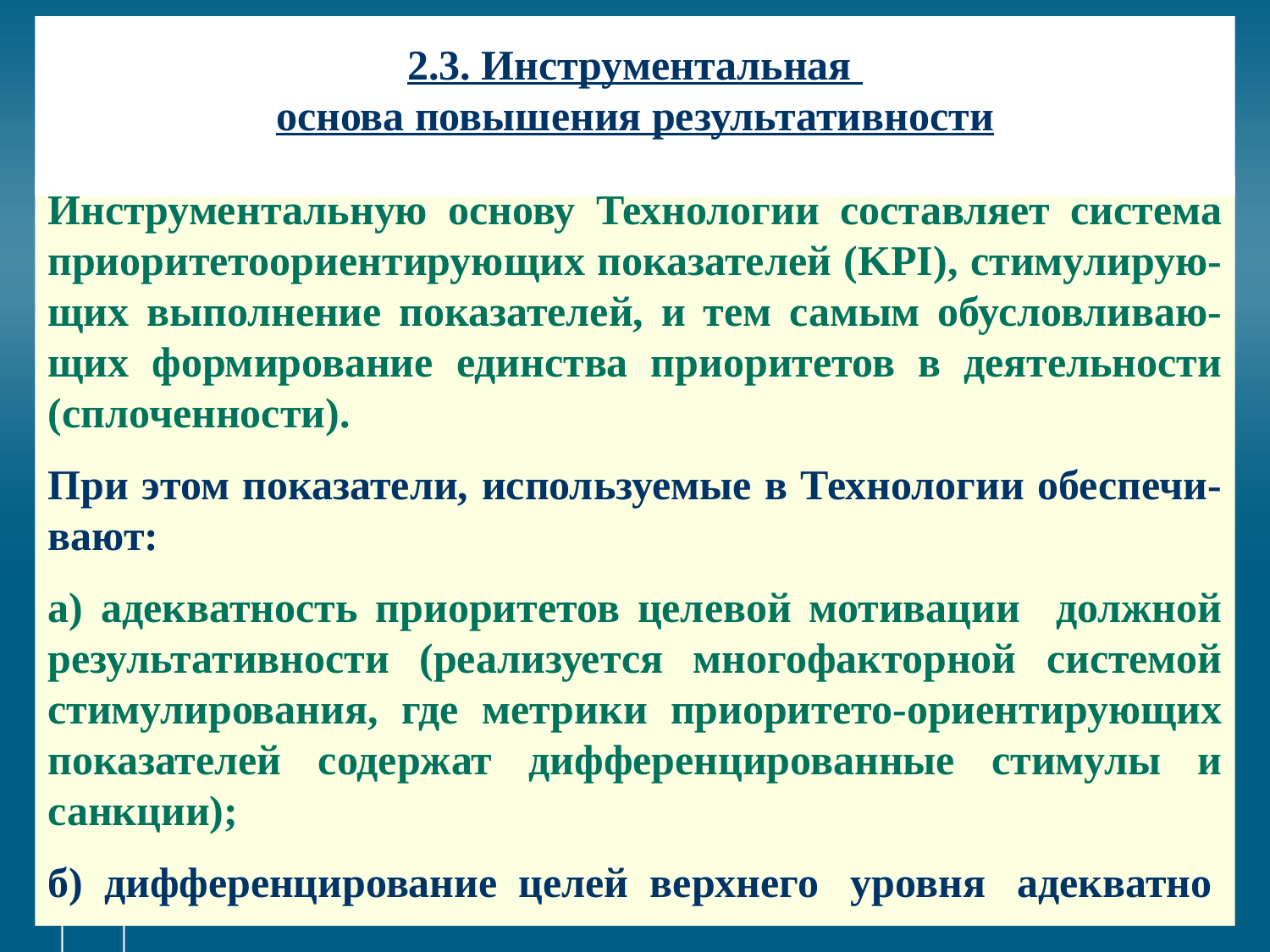

# 2.3. Инструментальная основа повышения результативности
Инструментальную основу Технологии составляет система приоритетоориентирующих показателей (KPI), стимулирую-щих выполнение показателей, и тем самым обусловливаю-щих формирование единства приоритетов в деятельности (сплоченности).
При этом показатели, используемые в Технологии обеспечи-вают:
а) адекватность приоритетов целевой мотивации  должной результативности (реализуется многофакторной системой стимулирования, где метрики приоритето-ориентирующих показателей содержат дифференцированные стимулы и санкции);
б)  дифференцирование  целей  верхнего   уровня   адекватно